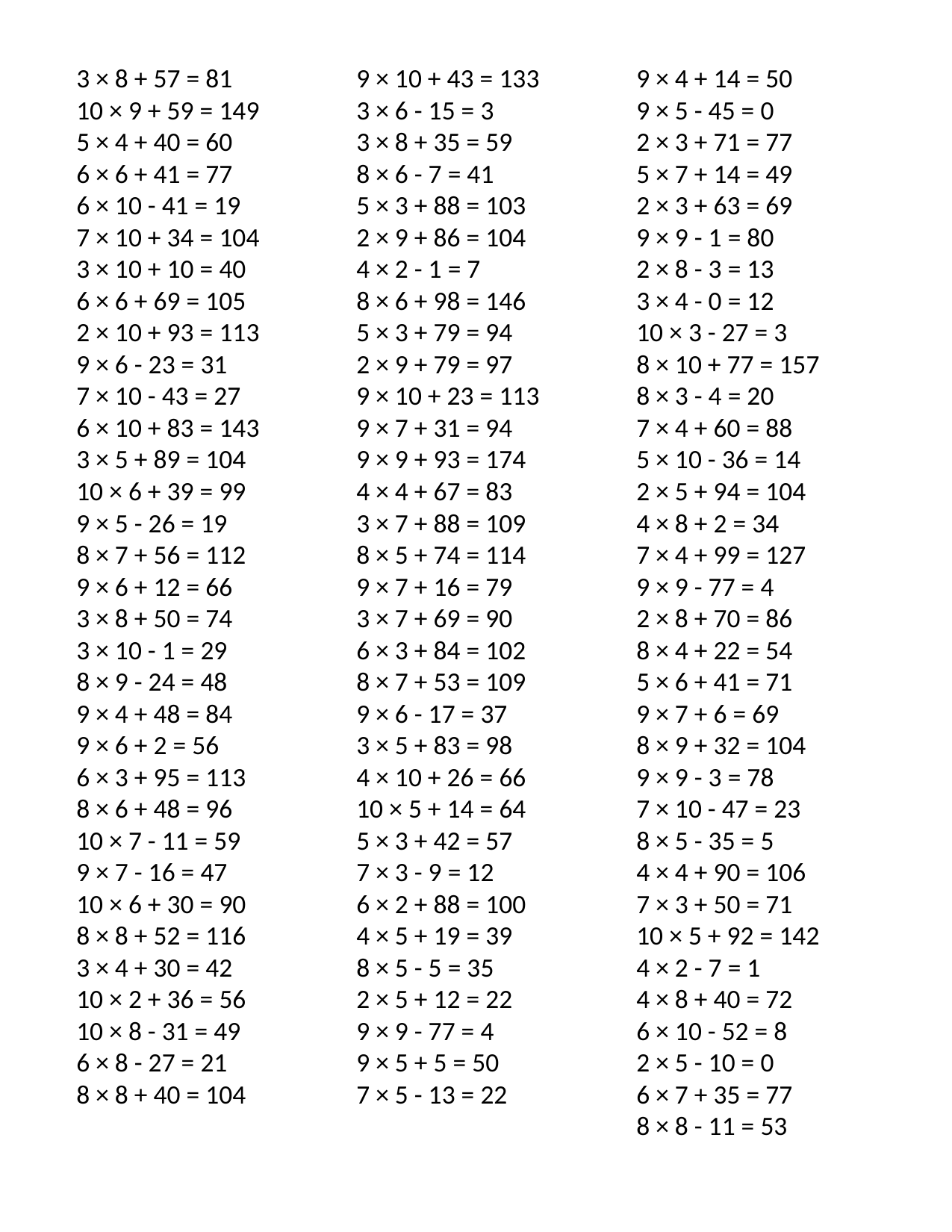

3 × 8 + 57 = 81
10 × 9 + 59 = 149
5 × 4 + 40 = 60
6 × 6 + 41 = 77
6 × 10 - 41 = 19
7 × 10 + 34 = 104
3 × 10 + 10 = 40
6 × 6 + 69 = 105
2 × 10 + 93 = 113
9 × 6 - 23 = 31
7 × 10 - 43 = 27
6 × 10 + 83 = 143
3 × 5 + 89 = 104
10 × 6 + 39 = 99
9 × 5 - 26 = 19
8 × 7 + 56 = 112
9 × 6 + 12 = 66
3 × 8 + 50 = 74
3 × 10 - 1 = 29
8 × 9 - 24 = 48
9 × 4 + 48 = 84
9 × 6 + 2 = 56
6 × 3 + 95 = 113
8 × 6 + 48 = 96
10 × 7 - 11 = 59
9 × 7 - 16 = 47
10 × 6 + 30 = 90
8 × 8 + 52 = 116
3 × 4 + 30 = 42
10 × 2 + 36 = 56
10 × 8 - 31 = 49
6 × 8 - 27 = 21
8 × 8 + 40 = 104

9 × 10 + 43 = 133
3 × 6 - 15 = 3
3 × 8 + 35 = 59
8 × 6 - 7 = 41
5 × 3 + 88 = 103
2 × 9 + 86 = 104
4 × 2 - 1 = 7
8 × 6 + 98 = 146
5 × 3 + 79 = 94
2 × 9 + 79 = 97
9 × 10 + 23 = 113
9 × 7 + 31 = 94
9 × 9 + 93 = 174
4 × 4 + 67 = 83
3 × 7 + 88 = 109
8 × 5 + 74 = 114
9 × 7 + 16 = 79
3 × 7 + 69 = 90
6 × 3 + 84 = 102
8 × 7 + 53 = 109
9 × 6 - 17 = 37
3 × 5 + 83 = 98
4 × 10 + 26 = 66
10 × 5 + 14 = 64
5 × 3 + 42 = 57
7 × 3 - 9 = 12
6 × 2 + 88 = 100
4 × 5 + 19 = 39
8 × 5 - 5 = 35
2 × 5 + 12 = 22
9 × 9 - 77 = 4
9 × 5 + 5 = 50
7 × 5 - 13 = 22

9 × 4 + 14 = 50
9 × 5 - 45 = 0
2 × 3 + 71 = 77
5 × 7 + 14 = 49
2 × 3 + 63 = 69
9 × 9 - 1 = 80
2 × 8 - 3 = 13
3 × 4 - 0 = 12
10 × 3 - 27 = 3
8 × 10 + 77 = 157
8 × 3 - 4 = 20
7 × 4 + 60 = 88
5 × 10 - 36 = 14
2 × 5 + 94 = 104
4 × 8 + 2 = 34
7 × 4 + 99 = 127
9 × 9 - 77 = 4
2 × 8 + 70 = 86
8 × 4 + 22 = 54
5 × 6 + 41 = 71
9 × 7 + 6 = 69
8 × 9 + 32 = 104
9 × 9 - 3 = 78
7 × 10 - 47 = 23
8 × 5 - 35 = 5
4 × 4 + 90 = 106
7 × 3 + 50 = 71
10 × 5 + 92 = 142
4 × 2 - 7 = 1
4 × 8 + 40 = 72
6 × 10 - 52 = 8
2 × 5 - 10 = 0
6 × 7 + 35 = 77
8 × 8 - 11 = 53